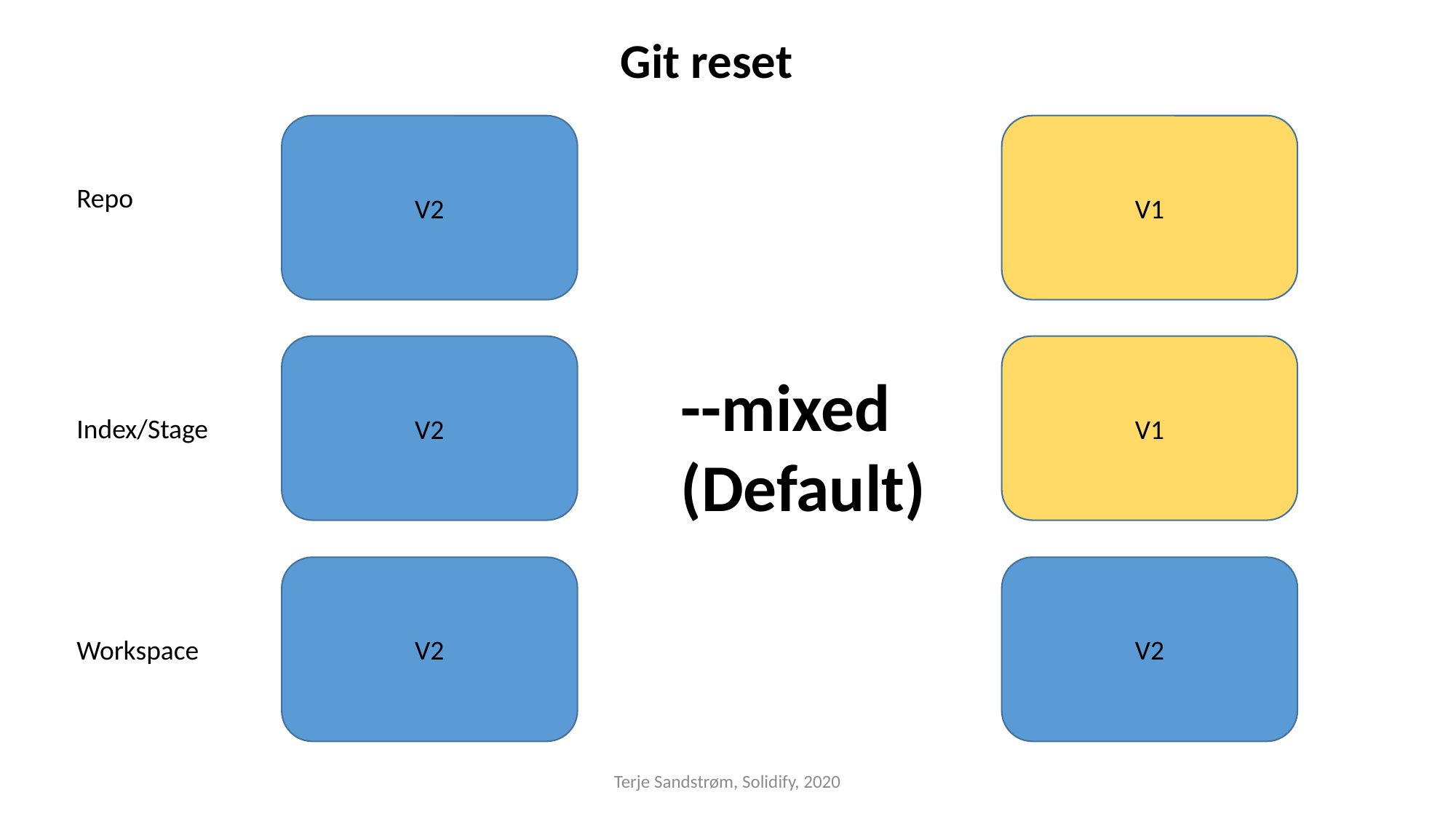

Git reset
V2
V1
Repo
V2
V1
--mixed
(Default)
Index/Stage
V2
V2
Workspace
Terje Sandstrøm, Solidify, 2020